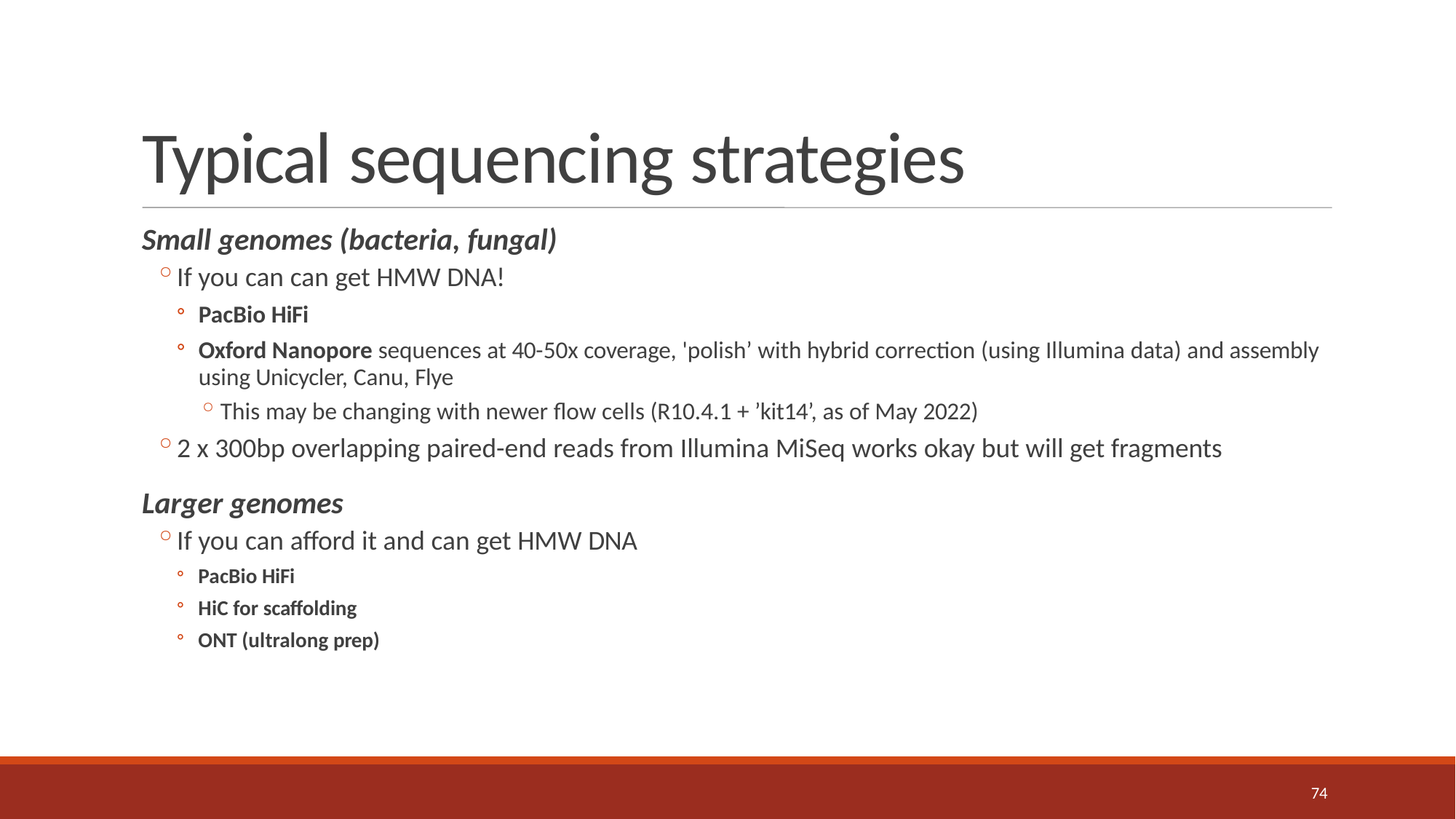

# Typical sequencing strategies

Small genomes (bacteria, fungal)
If you can can get HMW DNA!
PacBio HiFi
Oxford Nanopore sequences at 40-50x coverage, 'polish’ with hybrid correction (using Illumina data) and assembly using Unicycler, Canu, Flye
This may be changing with newer flow cells (R10.4.1 + ’kit14’, as of May 2022)
2 x 300bp overlapping paired-end reads from Illumina MiSeq works okay but will get fragments
Larger genomes
If you can afford it and can get HMW DNA
PacBio HiFi
HiC for scaffolding
ONT (ultralong prep)

74